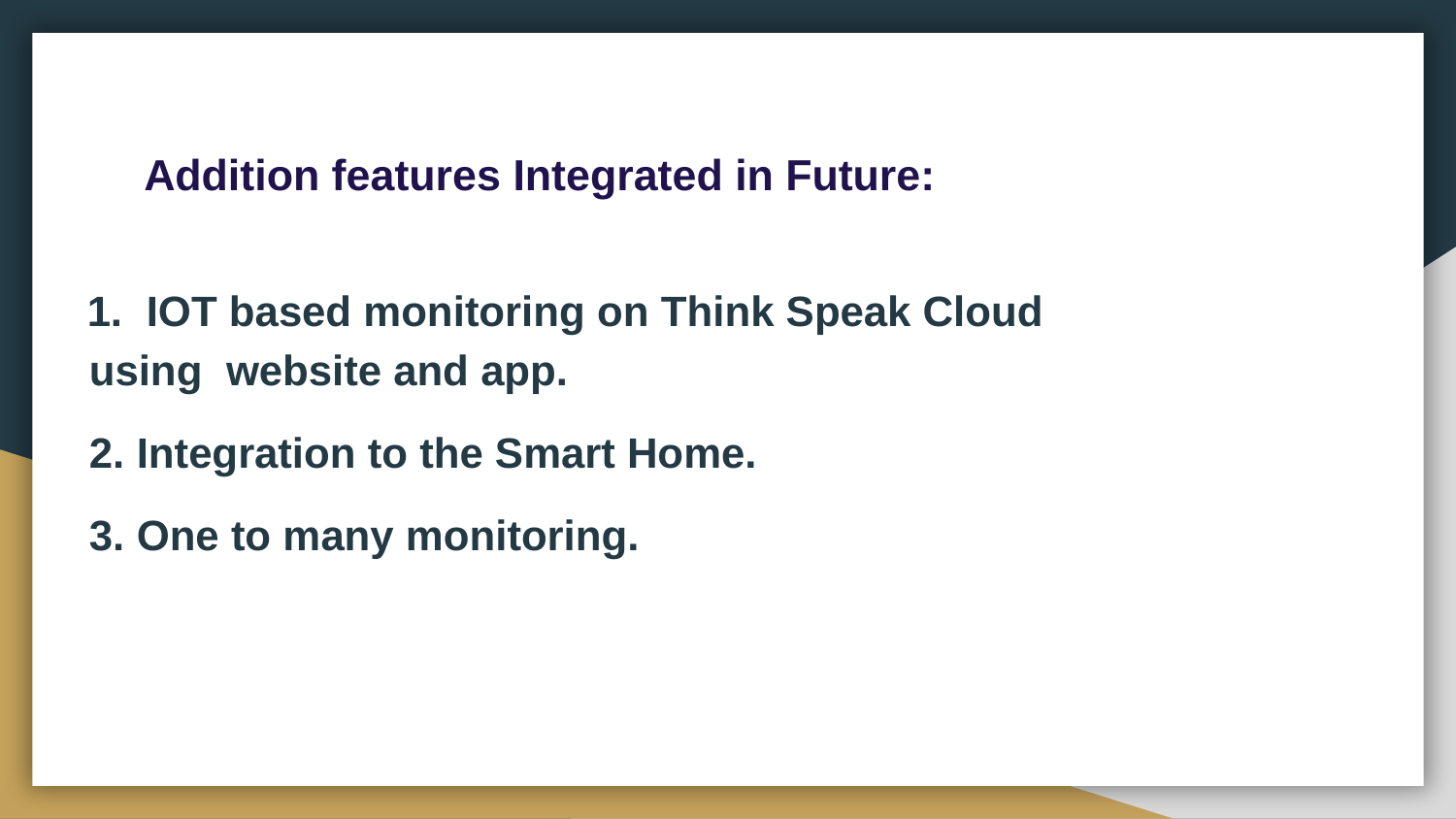

# Addition features Integrated in Future:
  IOT based monitoring on Think Speak Cloud using  website and app.
Integration to the Smart Home.
One to many monitoring.